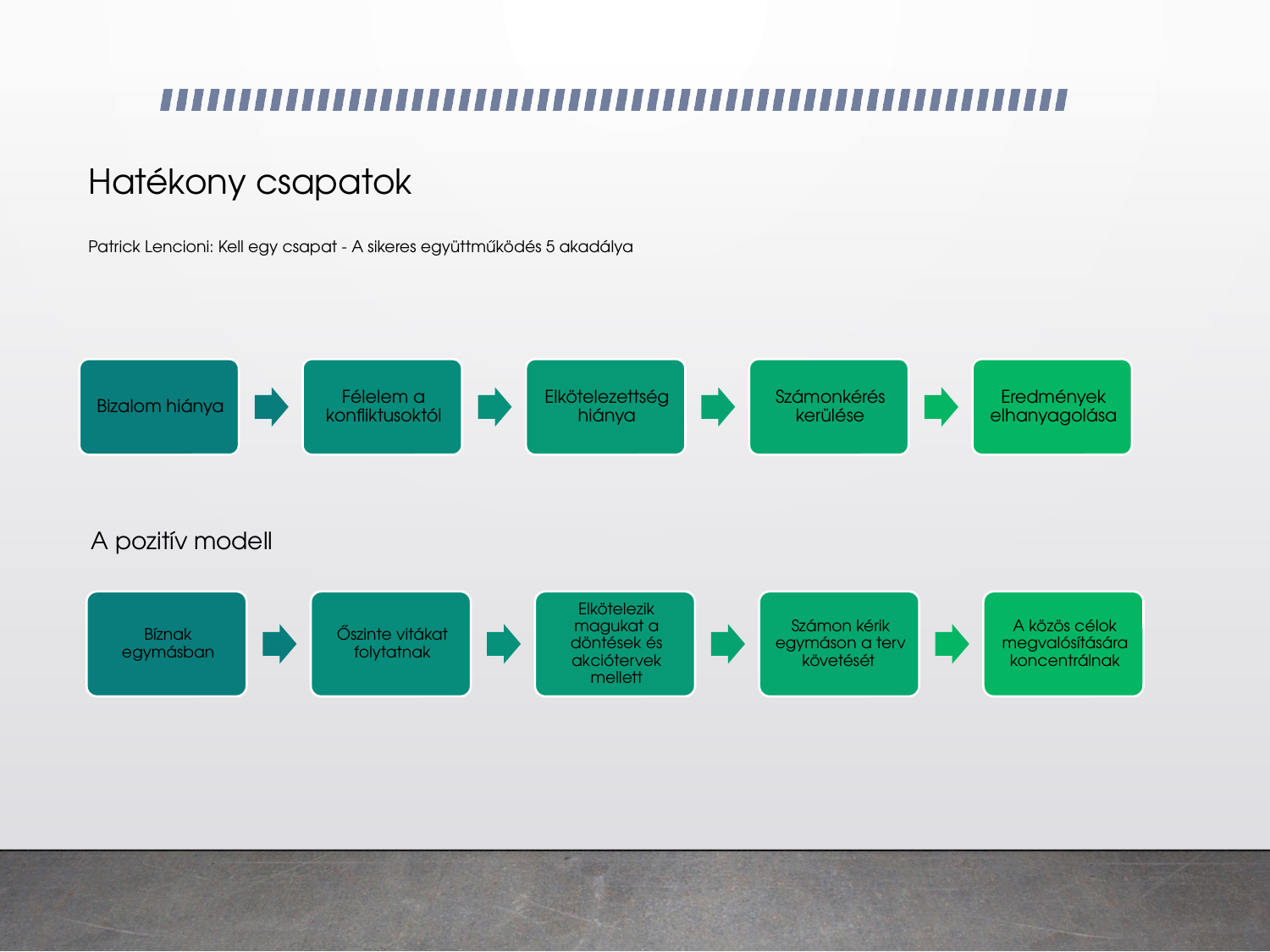

# Hatékony csapatok Patrick Lencioni: Kell egy csapat - A sikeres együttműködés 5 akadálya
Bizalom hiánya

Félelem a konfliktusoktól

Elkötelezettség hiánya

Számonkérés kerülése

Eredmények elhanyagolása

Bíznak egymásban

Őszinte vitákat folytatnak

Elkötelezik magukat a döntések és akciótervek mellett

Számon kérik egymáson a terv követését

A közös célok megvalósítására koncentrálnak
A pozitív modell